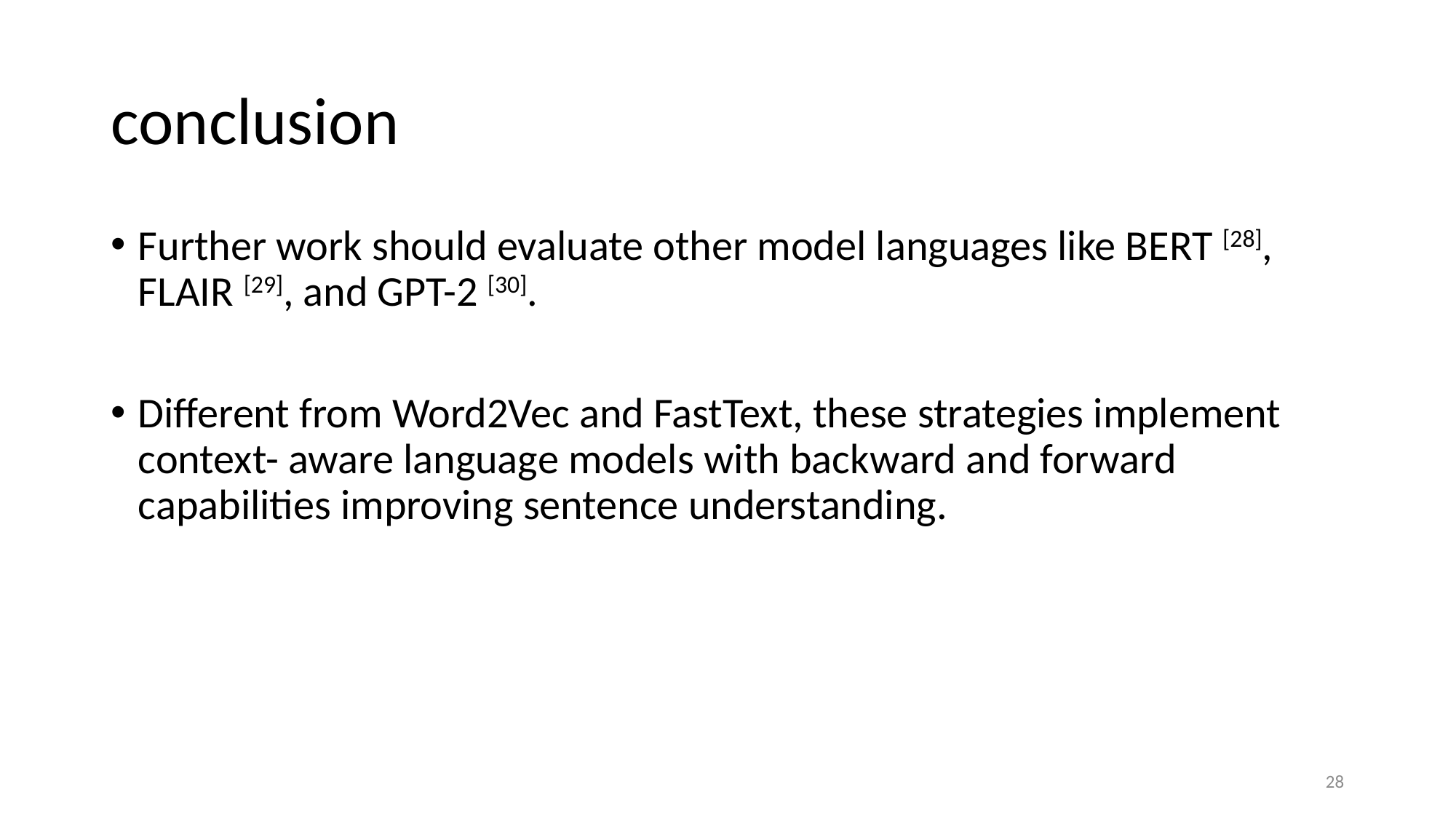

# conclusion
Further work should evaluate other model languages like BERT [28], FLAIR [29], and GPT-2 [30].

Different from Word2Vec and FastText, these strategies implement context- aware language models with backward and forward capabilities improving sentence understanding.
28